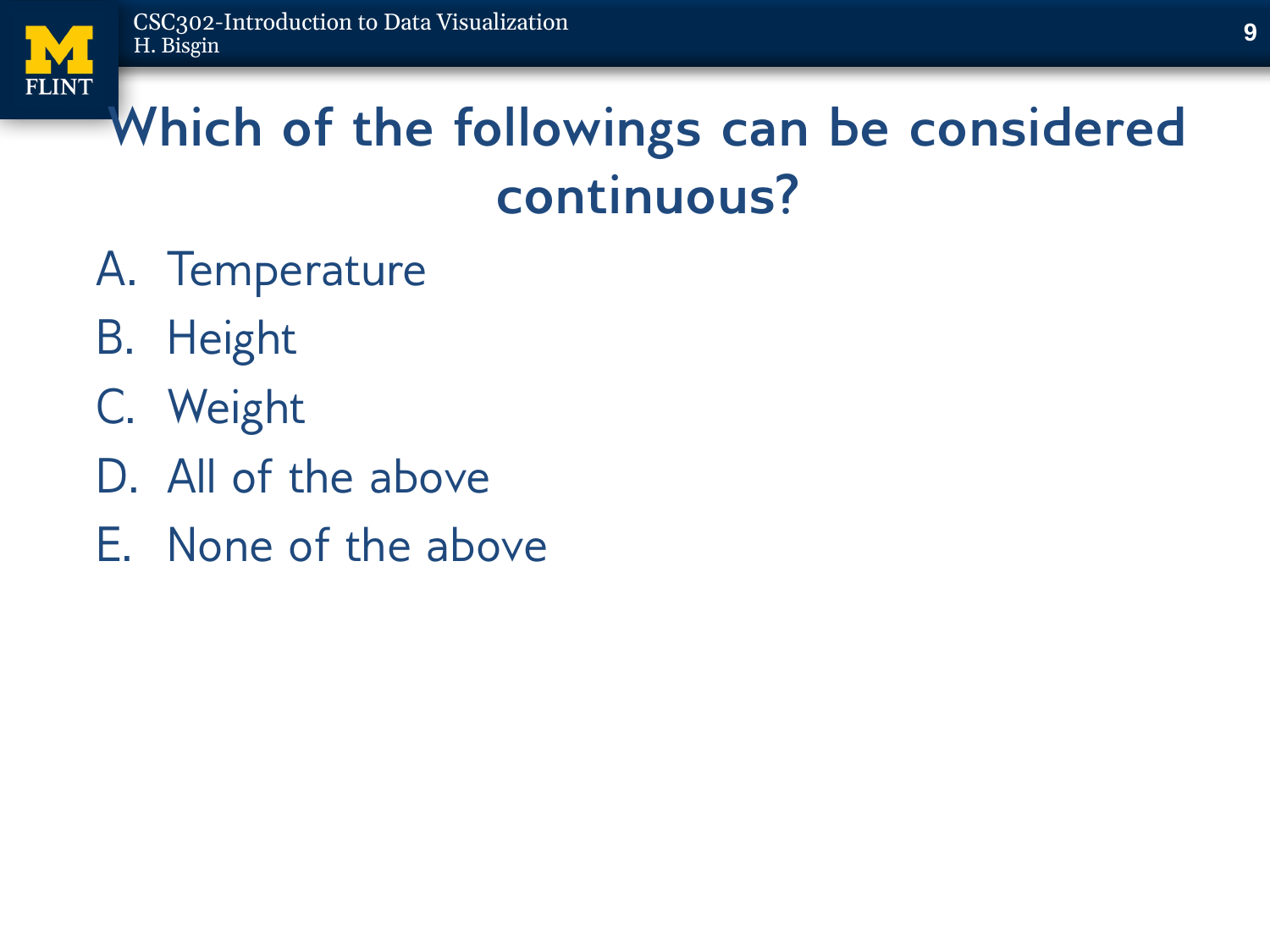

9
# Which of the followings can be considered continuous?
Temperature
Height
Weight
All of the above
None of the above